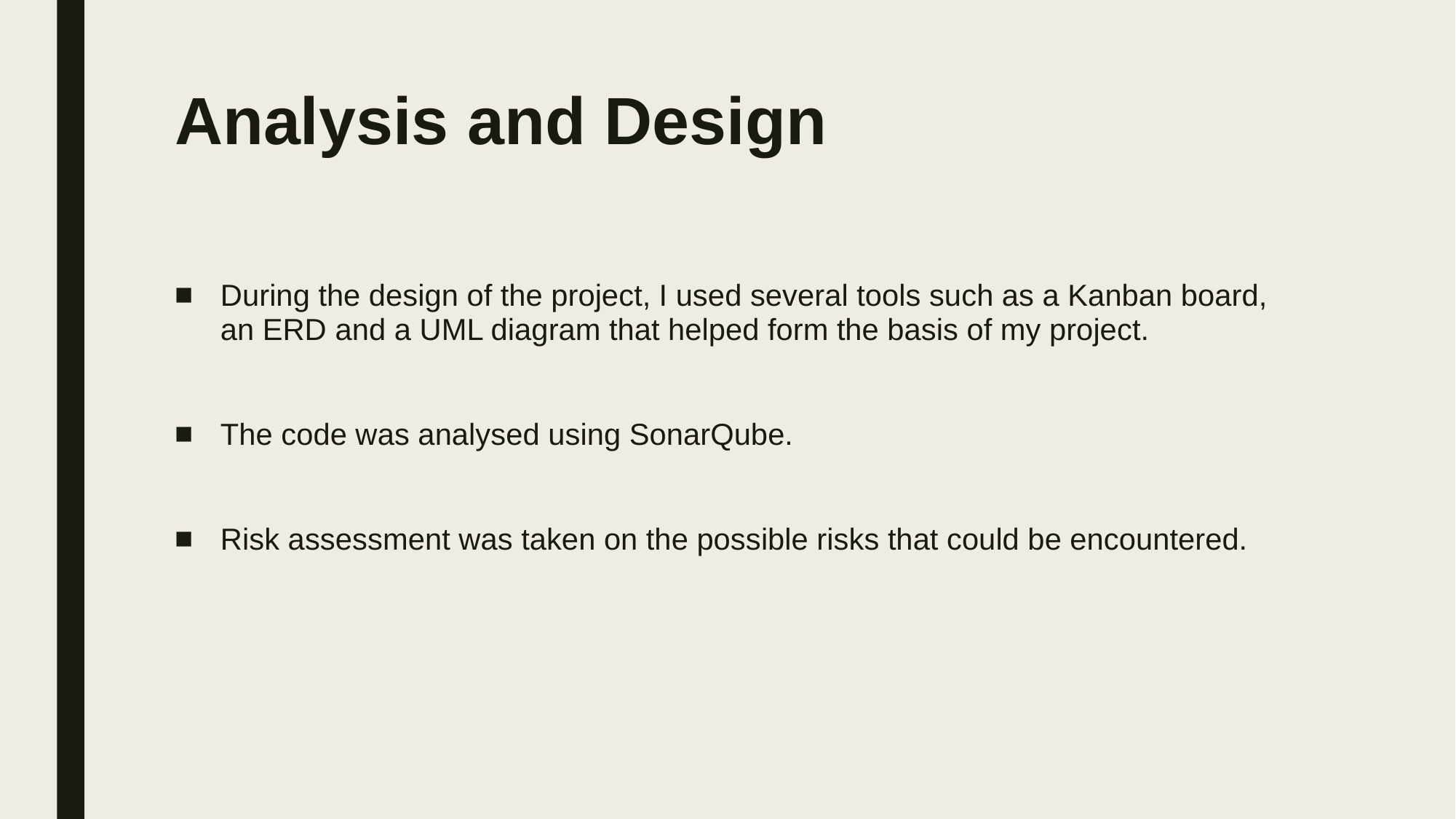

# Analysis and Design
During the design of the project, I used several tools such as a Kanban board, an ERD and a UML diagram that helped form the basis of my project.

The code was analysed using SonarQube.

Risk assessment was taken on the possible risks that could be encountered.